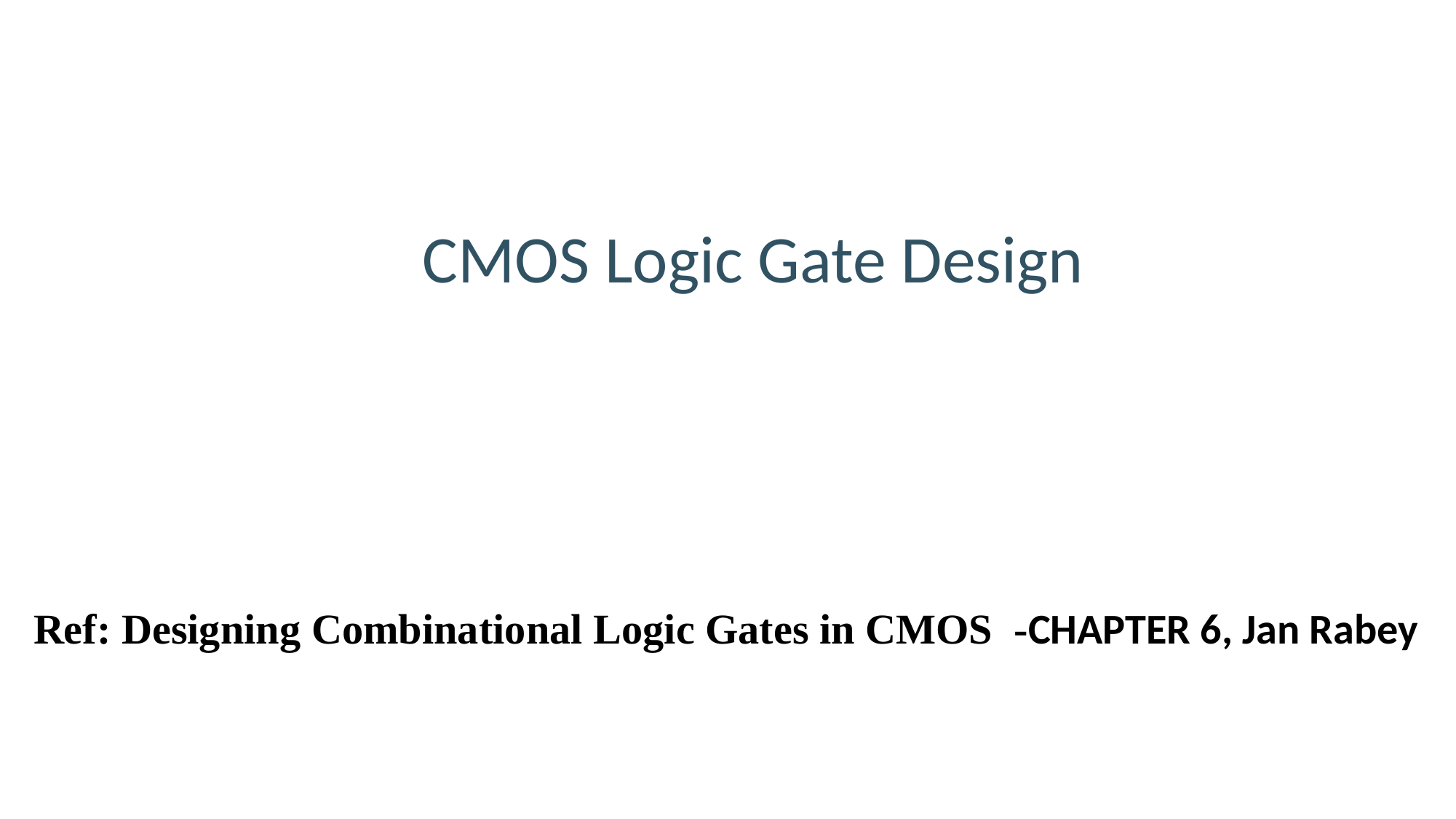

CMOS Logic Gate Design
Ref: Designing Combinational Logic Gates in CMOS  -CHAPTER 6, Jan Rabey